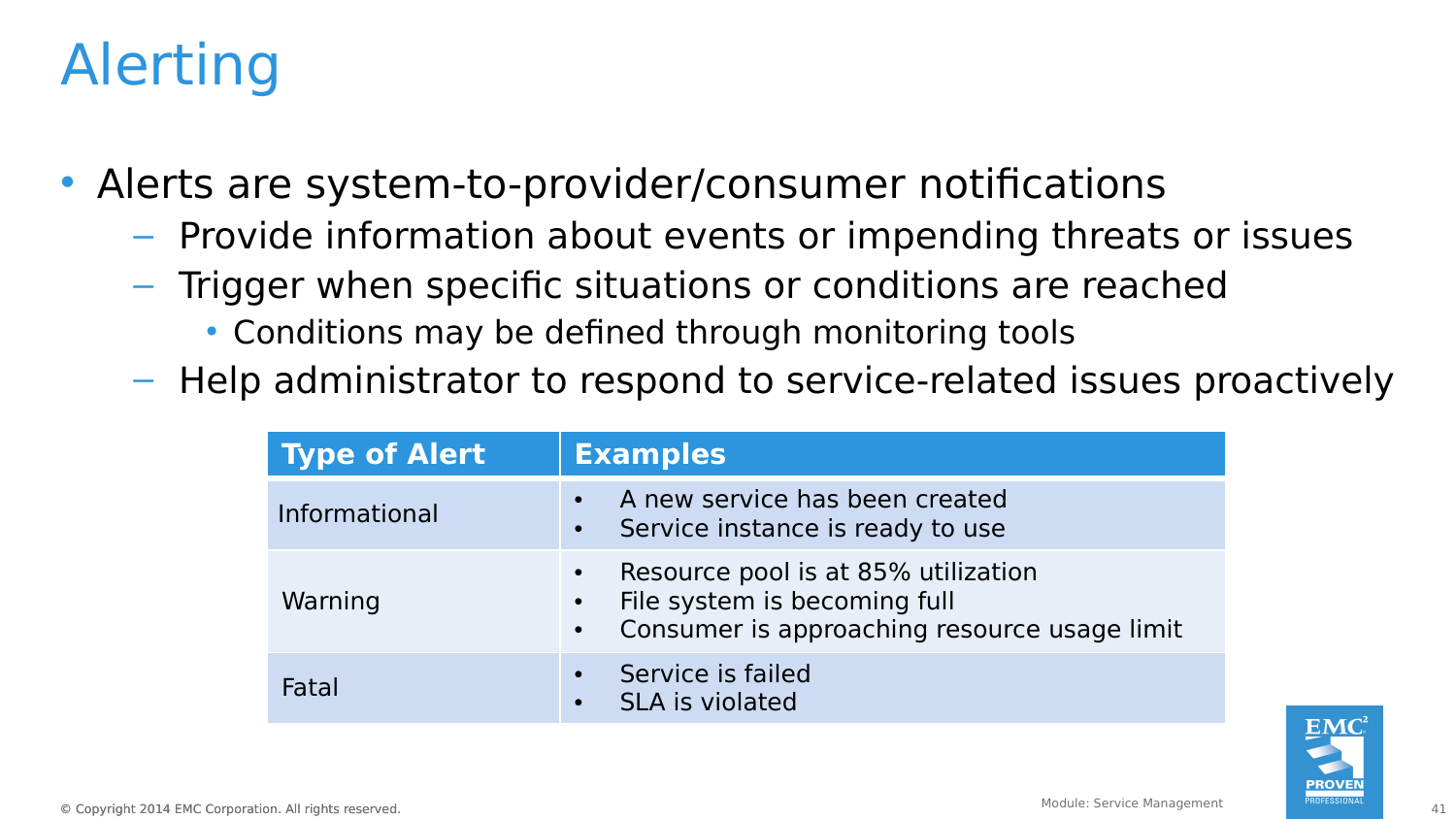

# Alerting
Alerts are system-to-provider/consumer notifications
Provide information about events or impending threats or issues
Trigger when specific situations or conditions are reached
Conditions may be defined through monitoring tools
Help administrator to respond to service-related issues proactively

| Type of Alert | Examples |
| --- | --- |
| Informational | A new service has been created Service instance is ready to use |
| Warning | Resource pool is at 85% utilization File system is becoming full Consumer is approaching resource usage limit |
| Fatal | Service is failed SLA is violated |
Module: Service Management